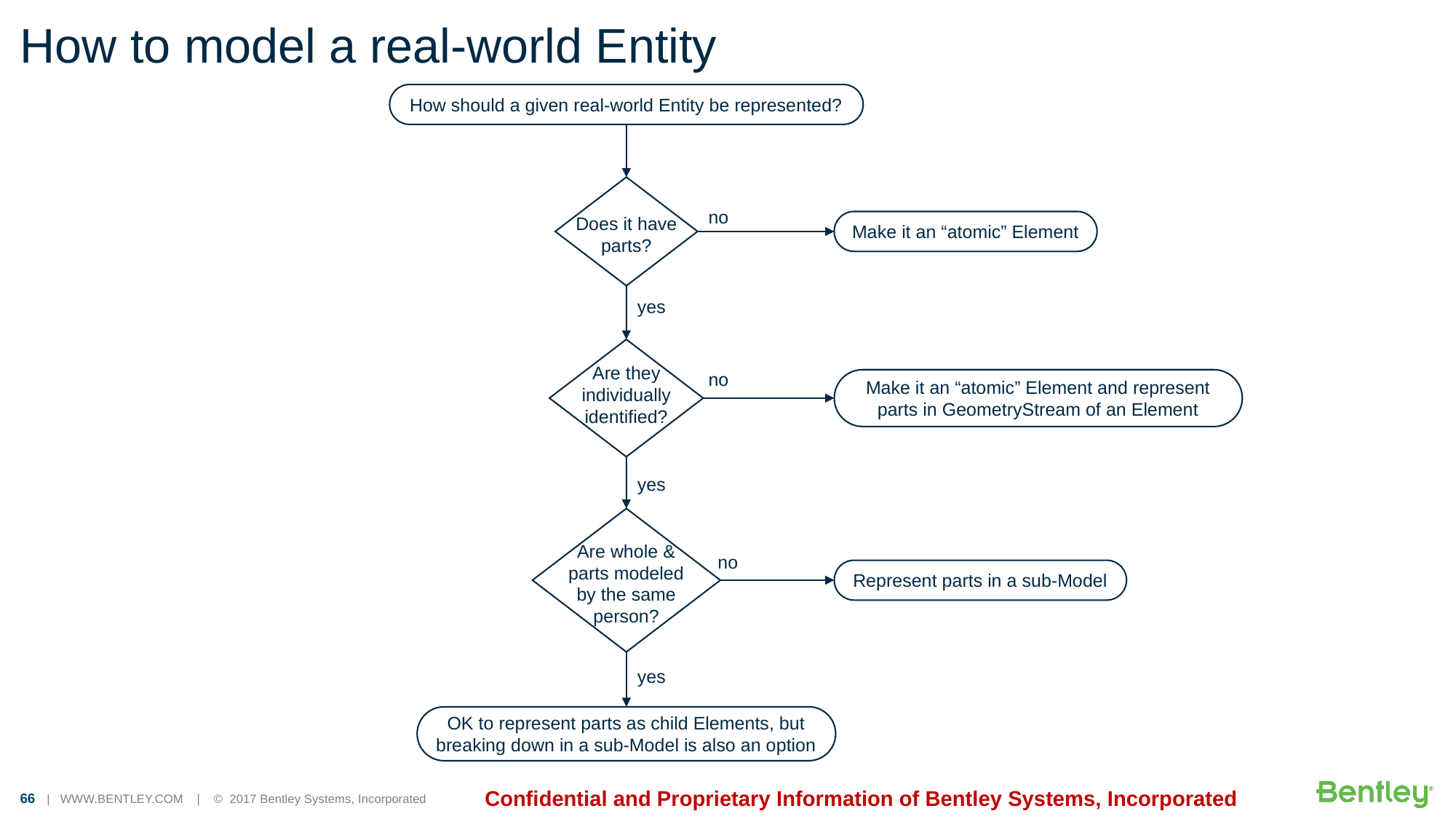

# How to model a real-world Entity
How should a given real-world Entity be represented?

Does it have parts?
no
Make it an “atomic” Element
yes

Are they individually identified?
no
Make it an “atomic” Element and represent parts in GeometryStream of an Element
yes

no
Are whole & parts modeled by the same person?
Represent parts in a sub-Model
yes
OK to represent parts as child Elements, but breaking down in a sub-Model is also an option